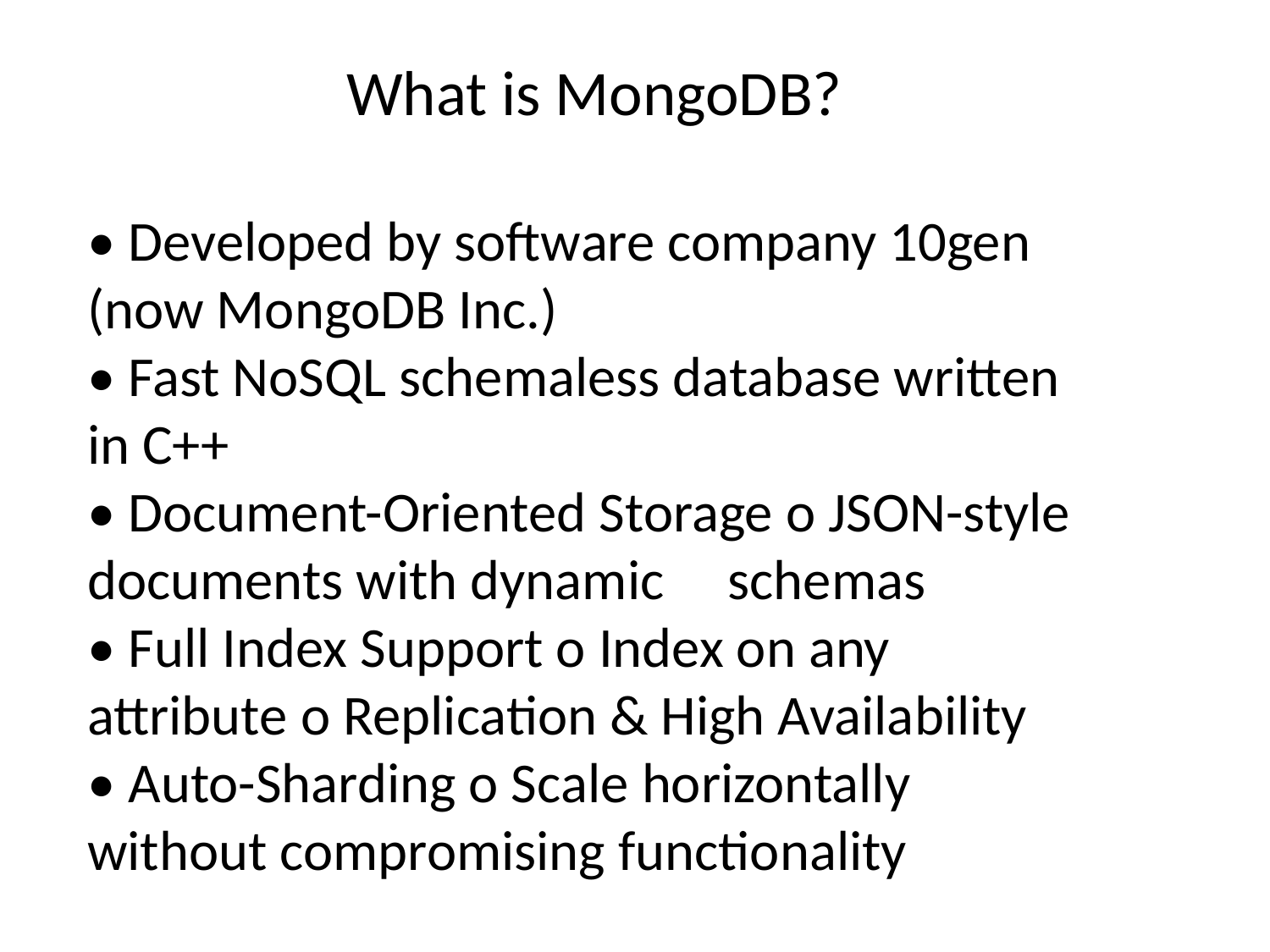

What is MongoDB?

• Developed by software company 10gen (now MongoDB Inc.)
• Fast NoSQL schemaless database written in C++
• Document-Oriented Storage o JSON-style documents with dynamic     schemas
• Full Index Support o Index on any attribute o Replication & High Availability
• Auto-Sharding o Scale horizontally without compromising functionality